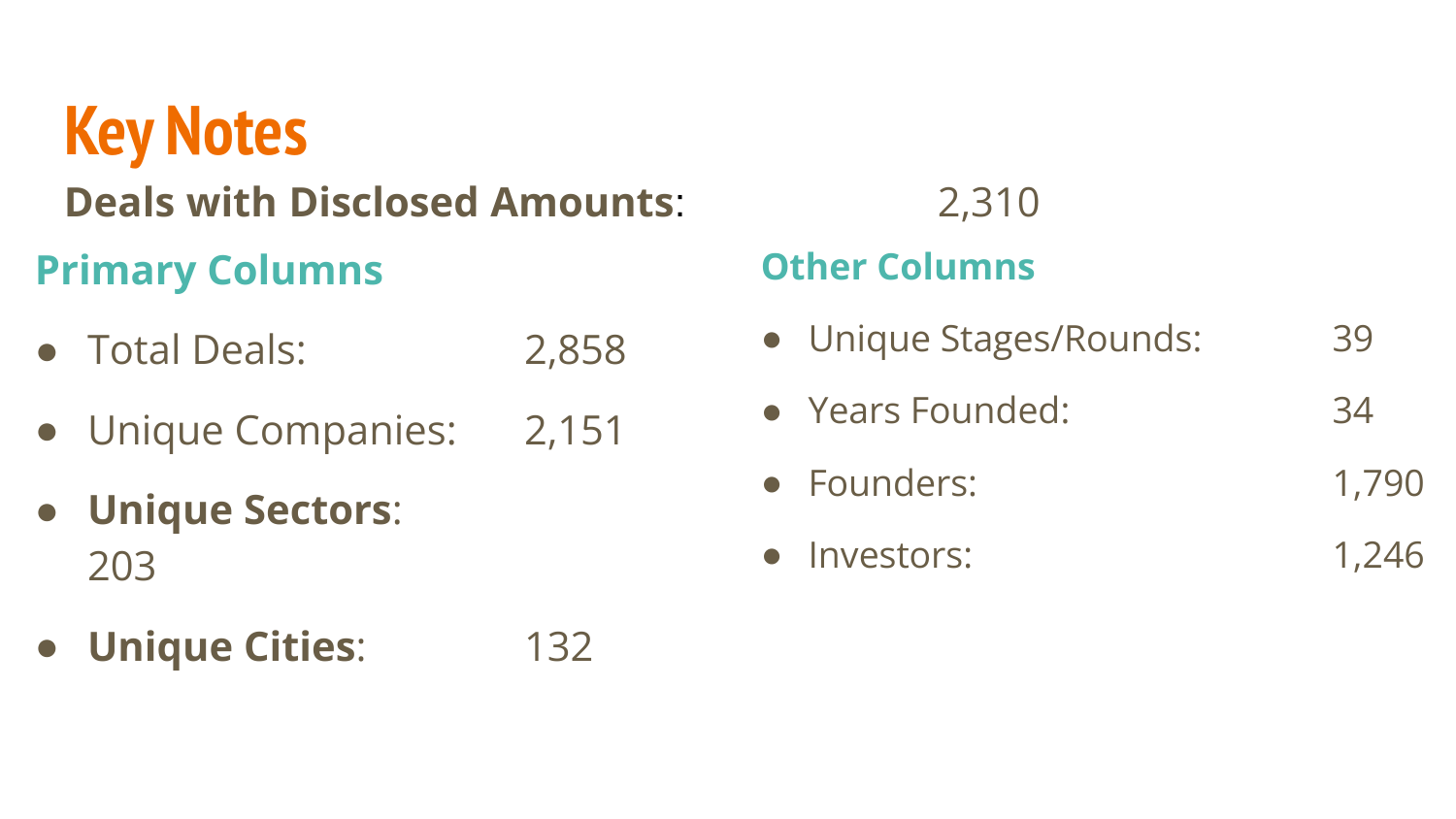

# Key Notes
Deals with Disclosed Amounts:		2,310
Primary Columns
Total Deals: 		2,858
Unique Companies: 	2,151
Unique Sectors:		203
Unique Cities:		132
Other Columns
Unique Stages/Rounds:	39
Years Founded:		34
Founders:			1,790
Investors:			1,246